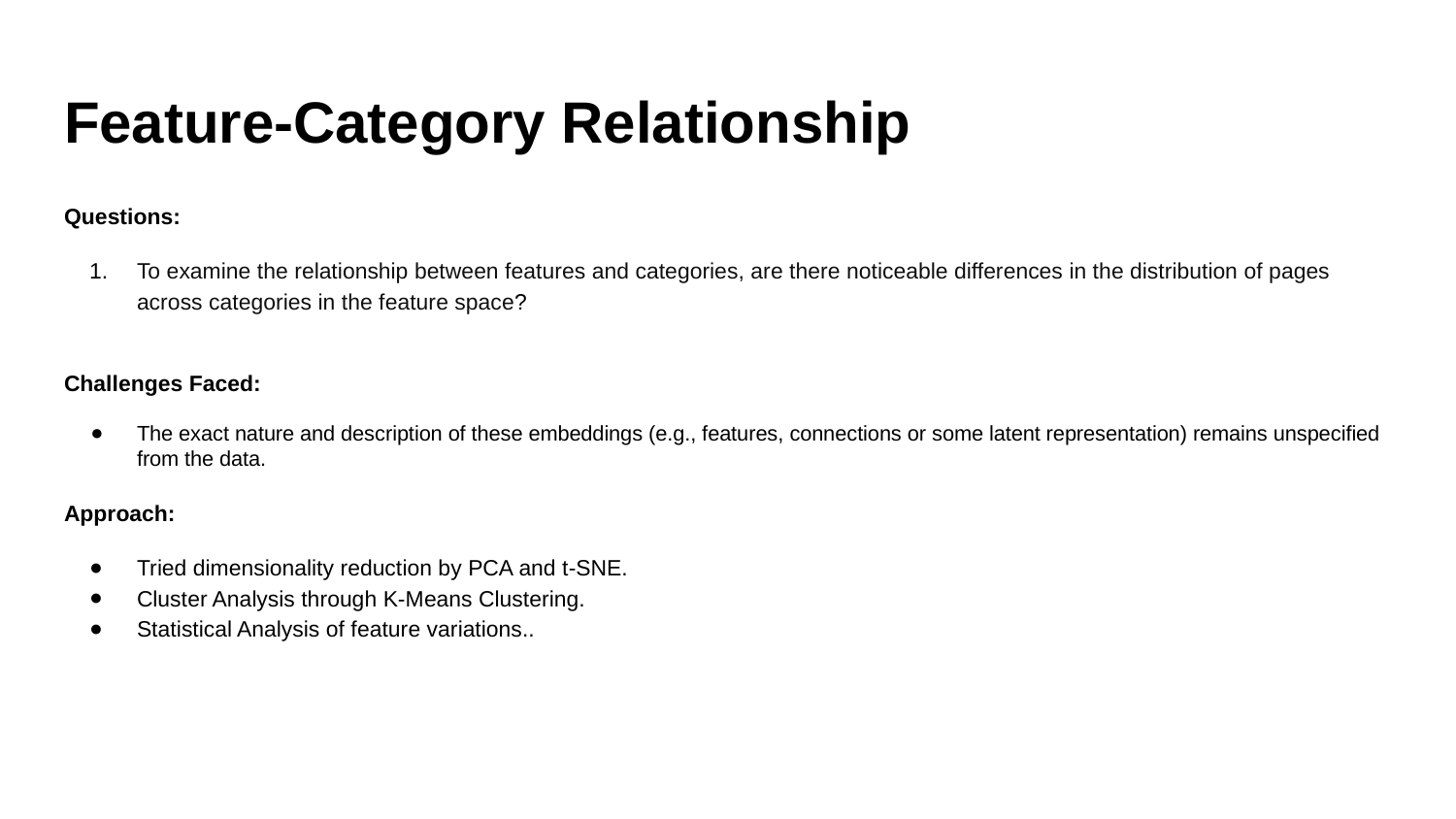

# Feature-Category Relationship
Questions:
To examine the relationship between features and categories, are there noticeable differences in the distribution of pages across categories in the feature space?

Challenges Faced:
The exact nature and description of these embeddings (e.g., features, connections or some latent representation) remains unspecified from the data.
Approach:
Tried dimensionality reduction by PCA and t-SNE.
Cluster Analysis through K-Means Clustering.
Statistical Analysis of feature variations..